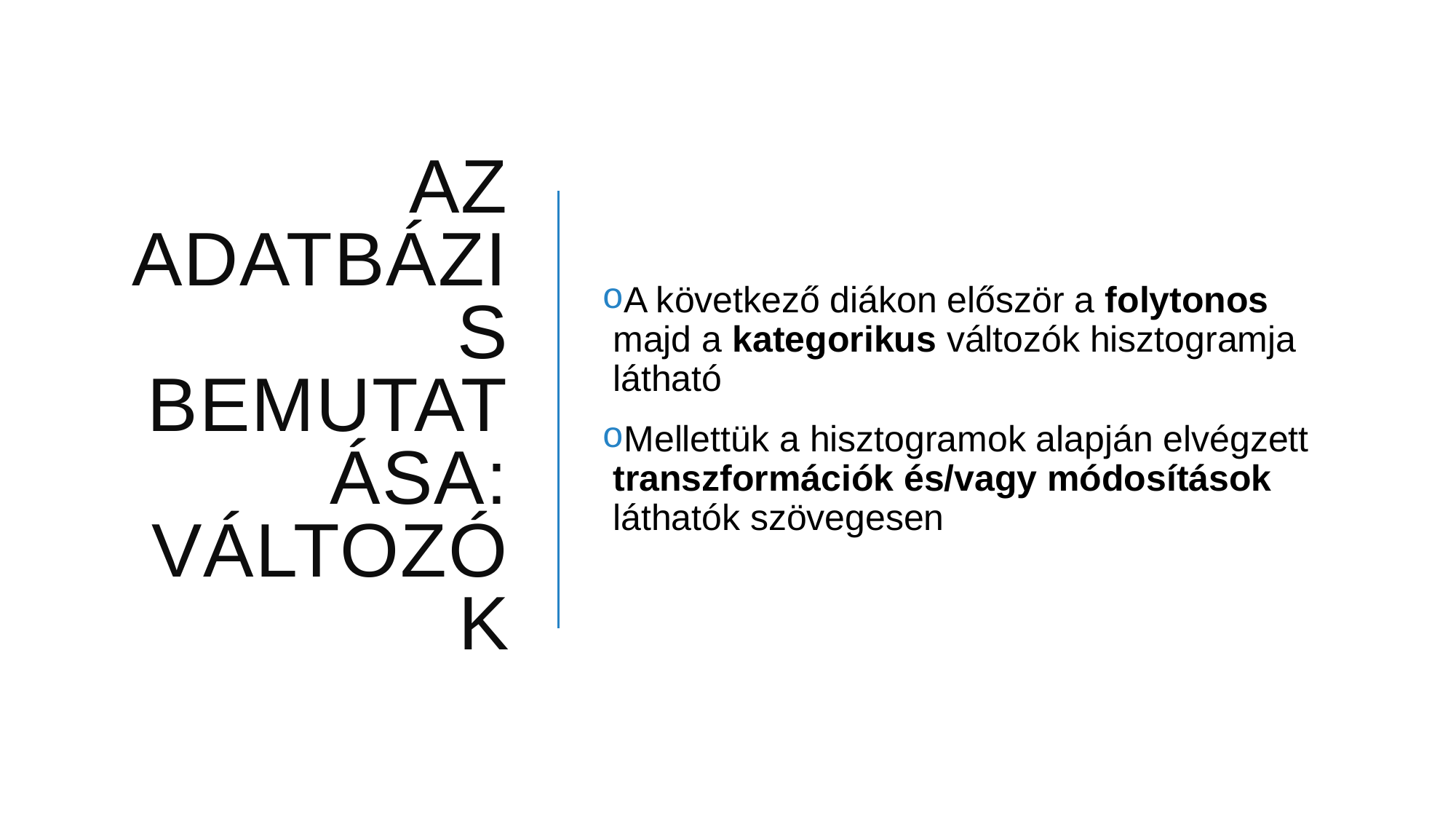

# Az adatbázis bemutatása: változók
A következő diákon először a folytonos majd a kategorikus változók hisztogramja látható
Mellettük a hisztogramok alapján elvégzett transzformációk és/vagy módosítások láthatók szövegesen
5